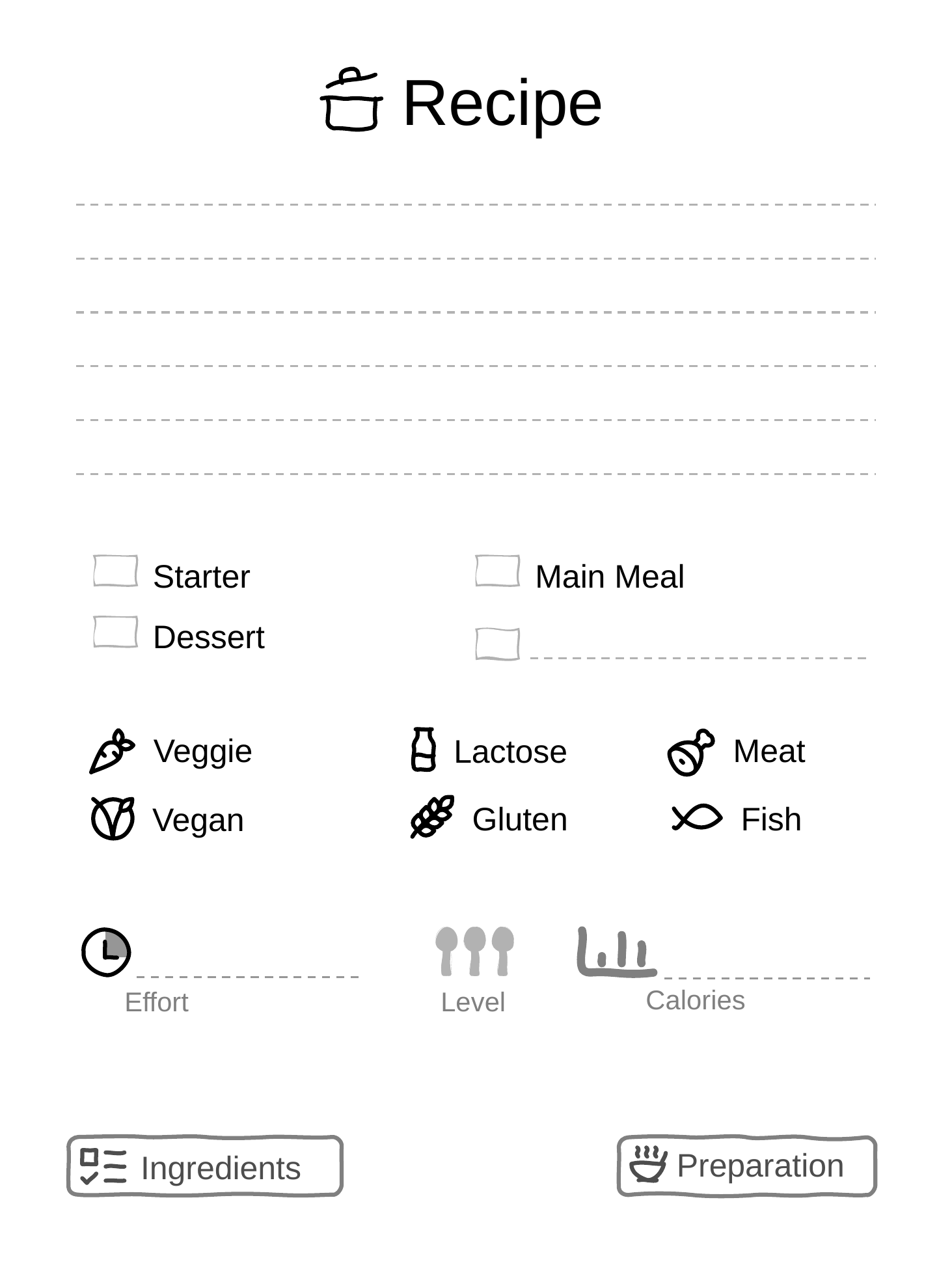

Recipe

Main Meal

Starter

Dessert

Veggie

Meat

Lactose

Gluten

Fish

Vegan

Level
Calories
Effort

Ingredients

Preparation